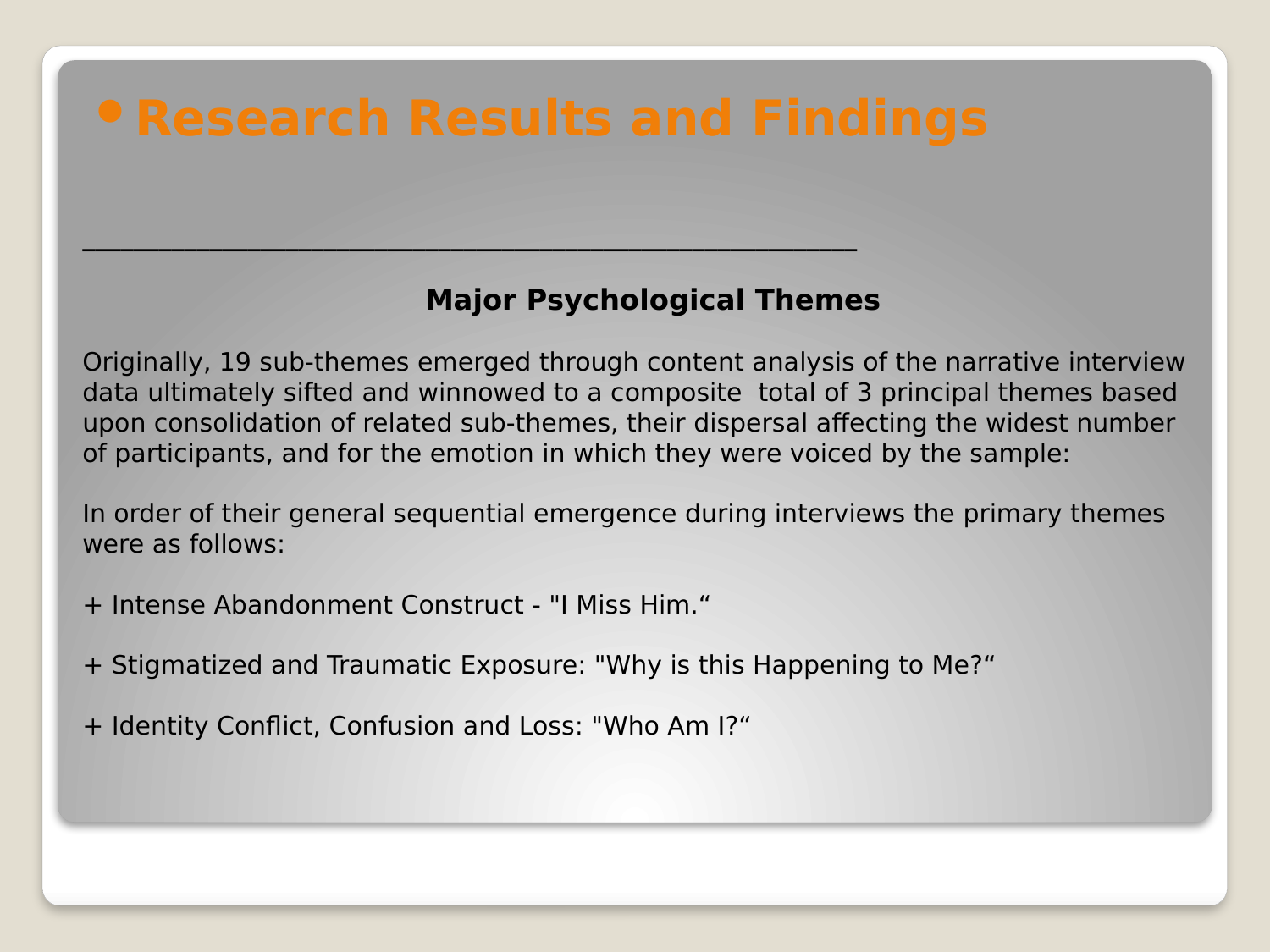

Research Results and Findings

# _____________________________________________________________   Major Psychological Themes   Originally, 19 sub-themes emerged through content analysis of the narrative interview data ultimately sifted and winnowed to a composite  total of 3 principal themes based upon consolidation of related sub-themes, their dispersal affecting the widest number of participants, and for the emotion in which they were voiced by the sample:   In order of their general sequential emergence during interviews the primary themes were as follows: + Intense Abandonment Construct - "I Miss Him.“ + Stigmatized and Traumatic Exposure: "Why is this Happening to Me?“ + Identity Conflict, Confusion and Loss: "Who Am I?“